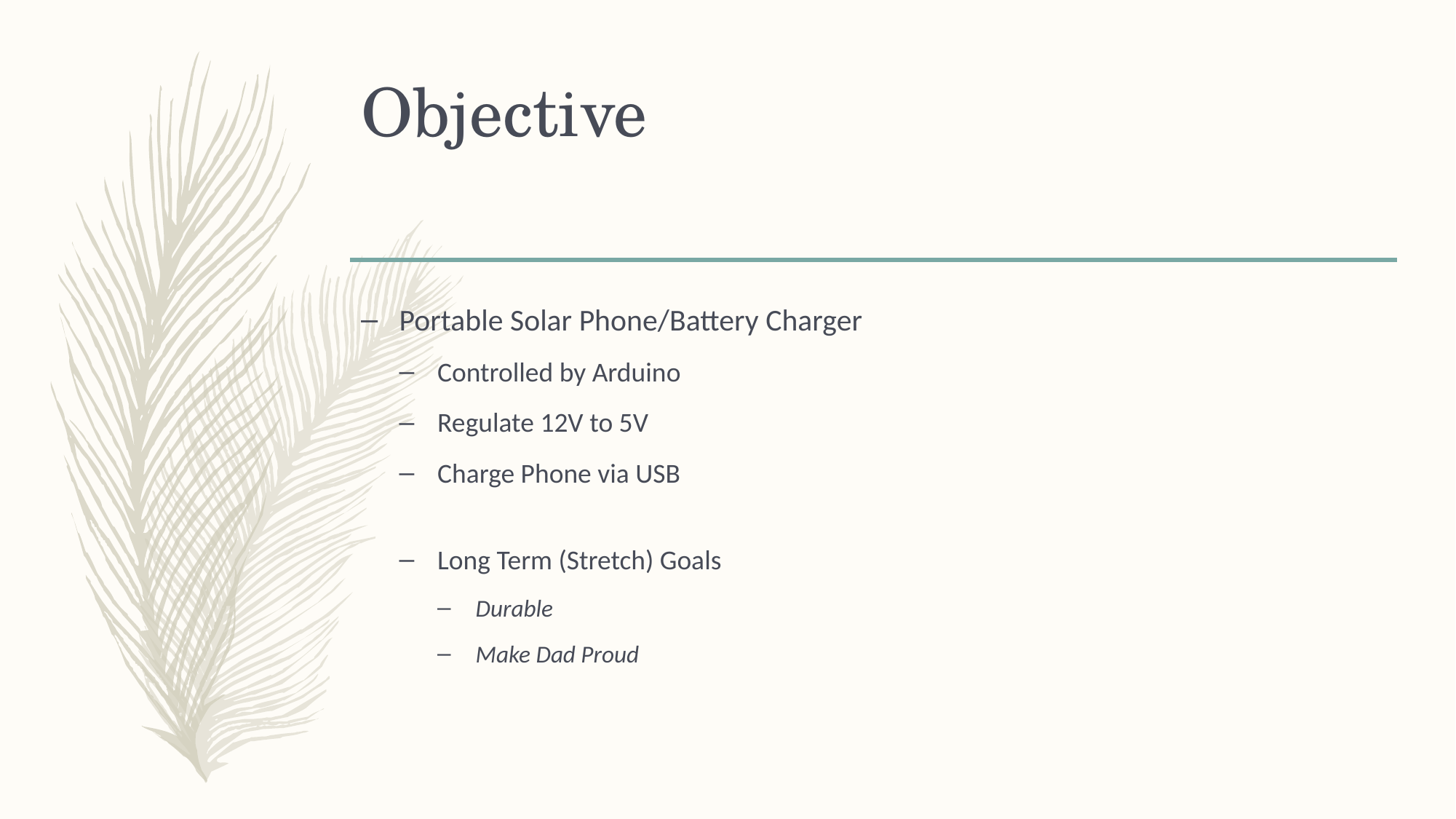

# Objective
Portable Solar Phone/Battery Charger
Controlled by Arduino
Regulate 12V to 5V
Charge Phone via USB
Long Term (Stretch) Goals
Durable
Make Dad Proud